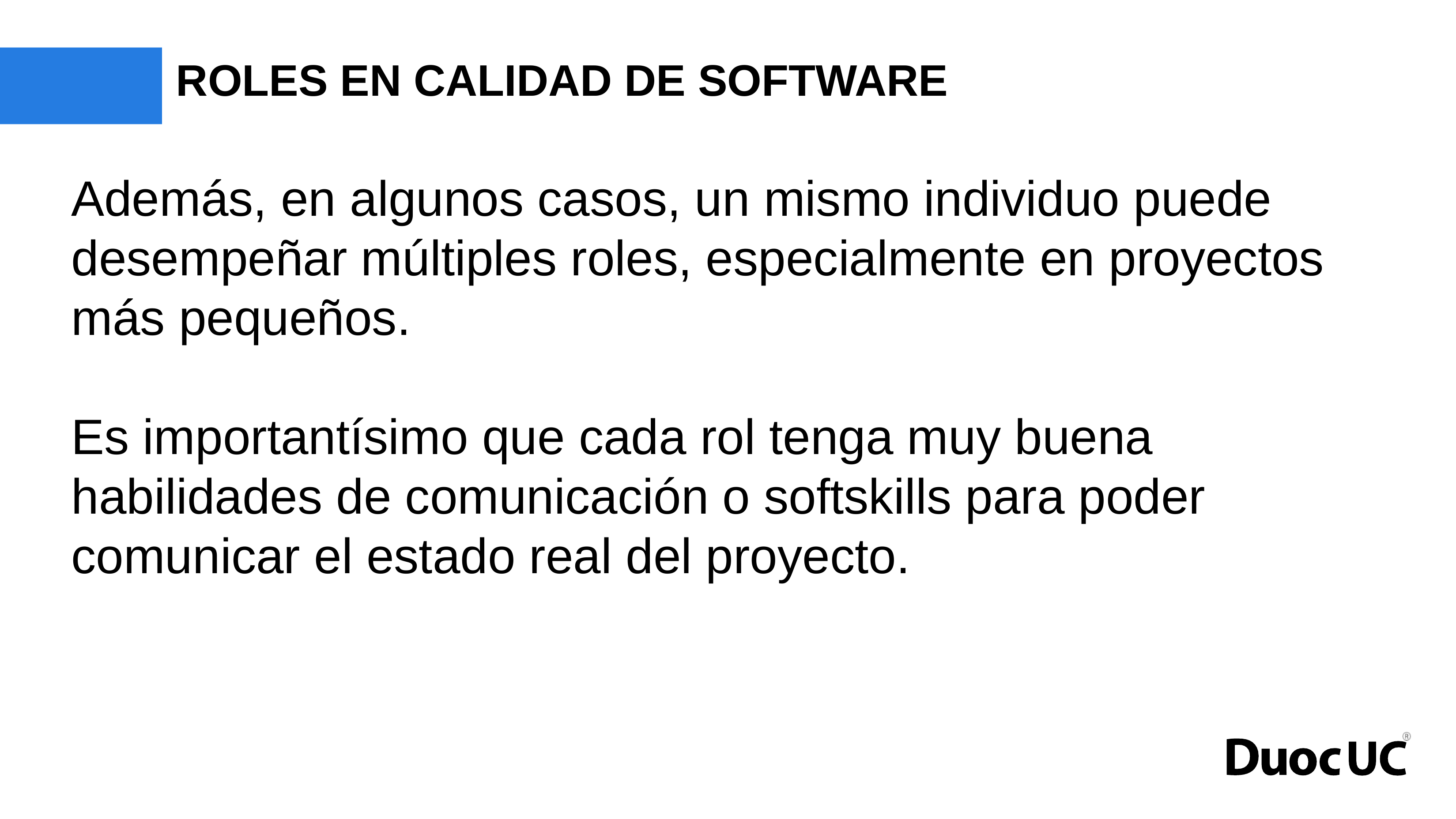

# ROLES EN CALIDAD DE SOFTWARE
Además, en algunos casos, un mismo individuo puede desempeñar múltiples roles, especialmente en proyectos más pequeños.

Es importantísimo que cada rol tenga muy buena habilidades de comunicación o softskills para poder comunicar el estado real del proyecto.